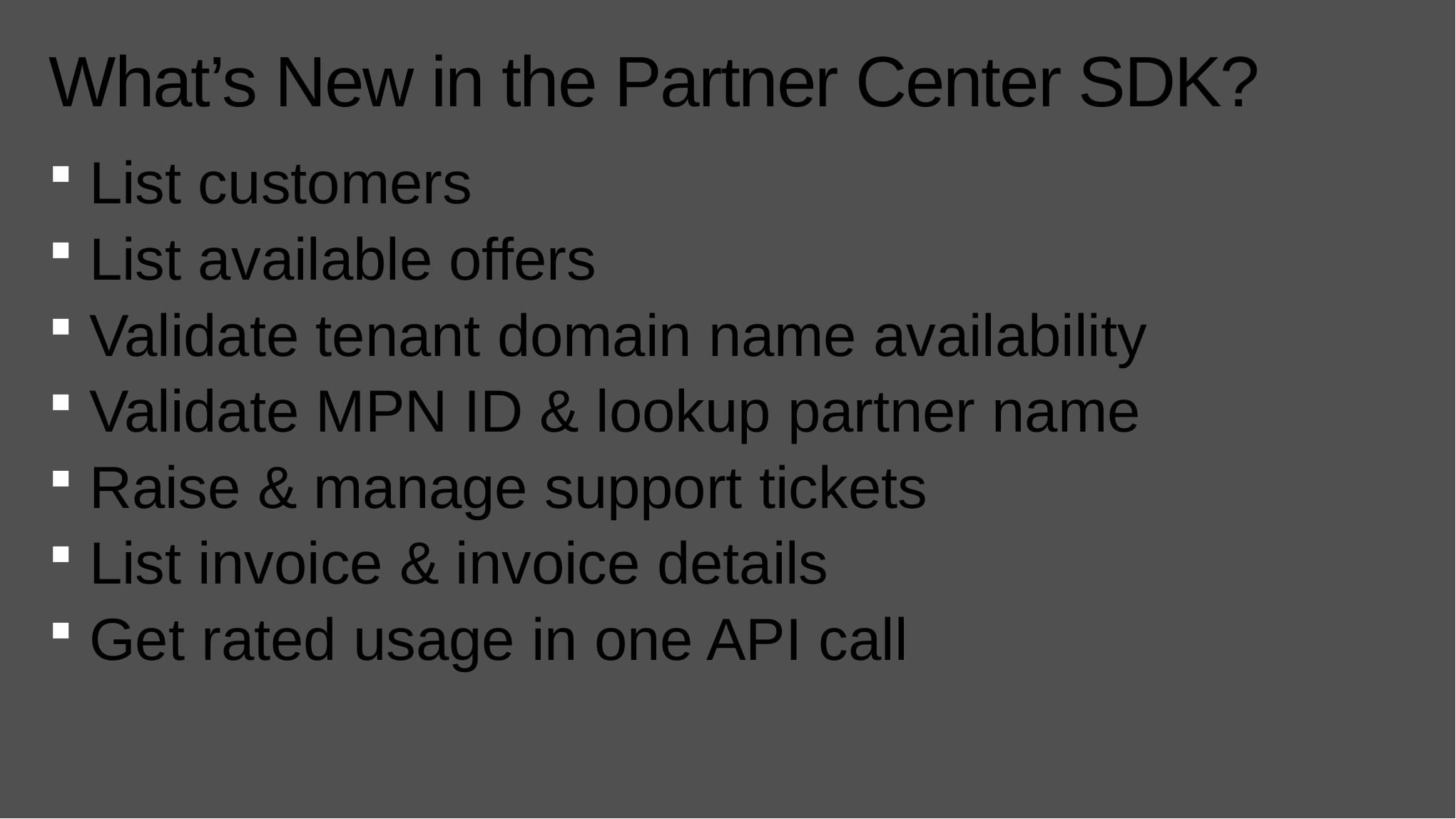

# What’s New in the Partner Center SDK?
List customers
List available offers
Validate tenant domain name availability
Validate MPN ID & lookup partner name
Raise & manage support tickets
List invoice & invoice details
Get rated usage in one API call